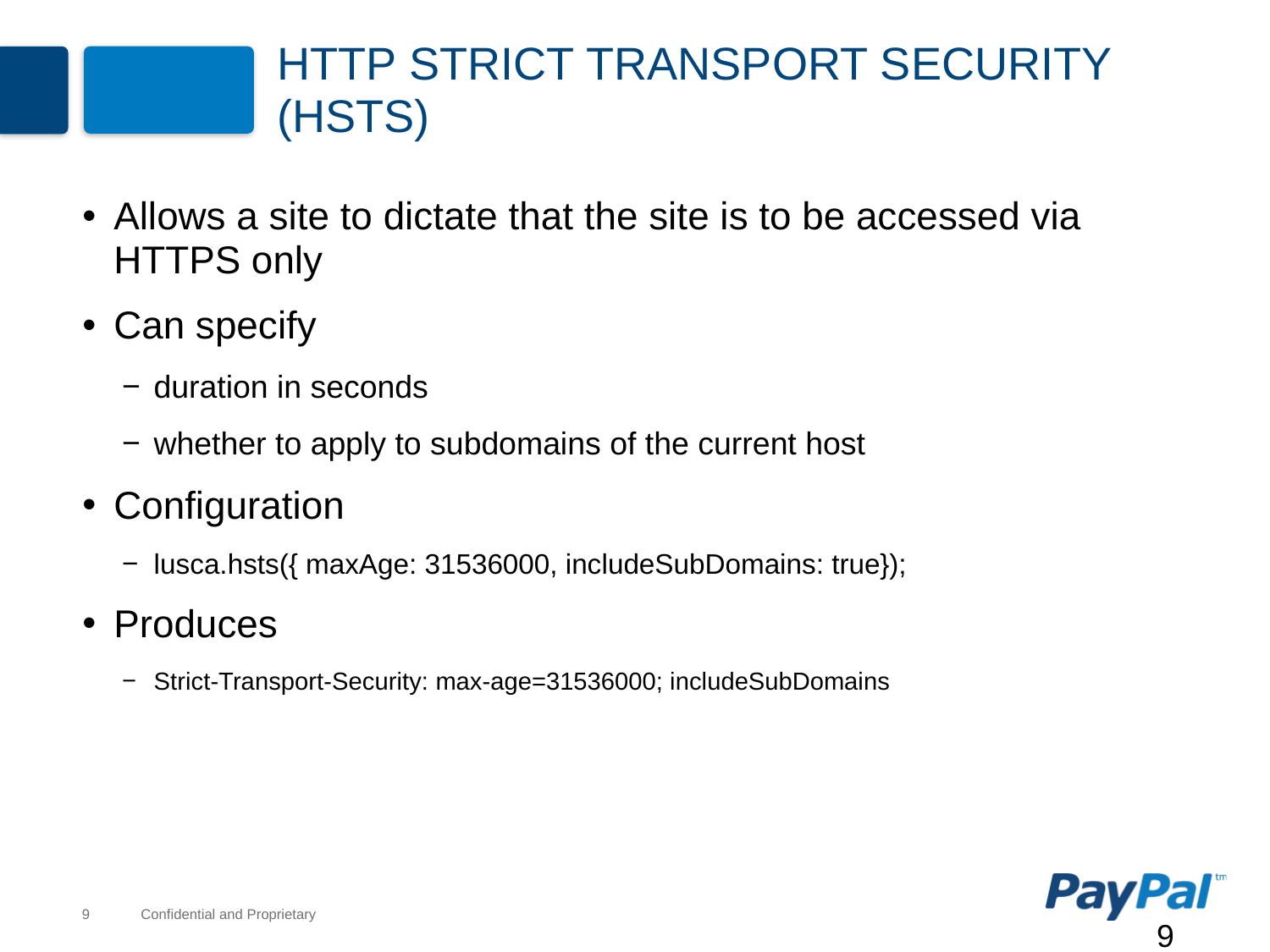

# HTTP Strict Transport Security (HSTS)
Allows a site to dictate that the site is to be accessed via HTTPS only
Can specify
duration in seconds
whether to apply to subdomains of the current host
Configuration
lusca.hsts({ maxAge: 31536000, includeSubDomains: true});
Produces
Strict-Transport-Security: max-age=31536000; includeSubDomains
9